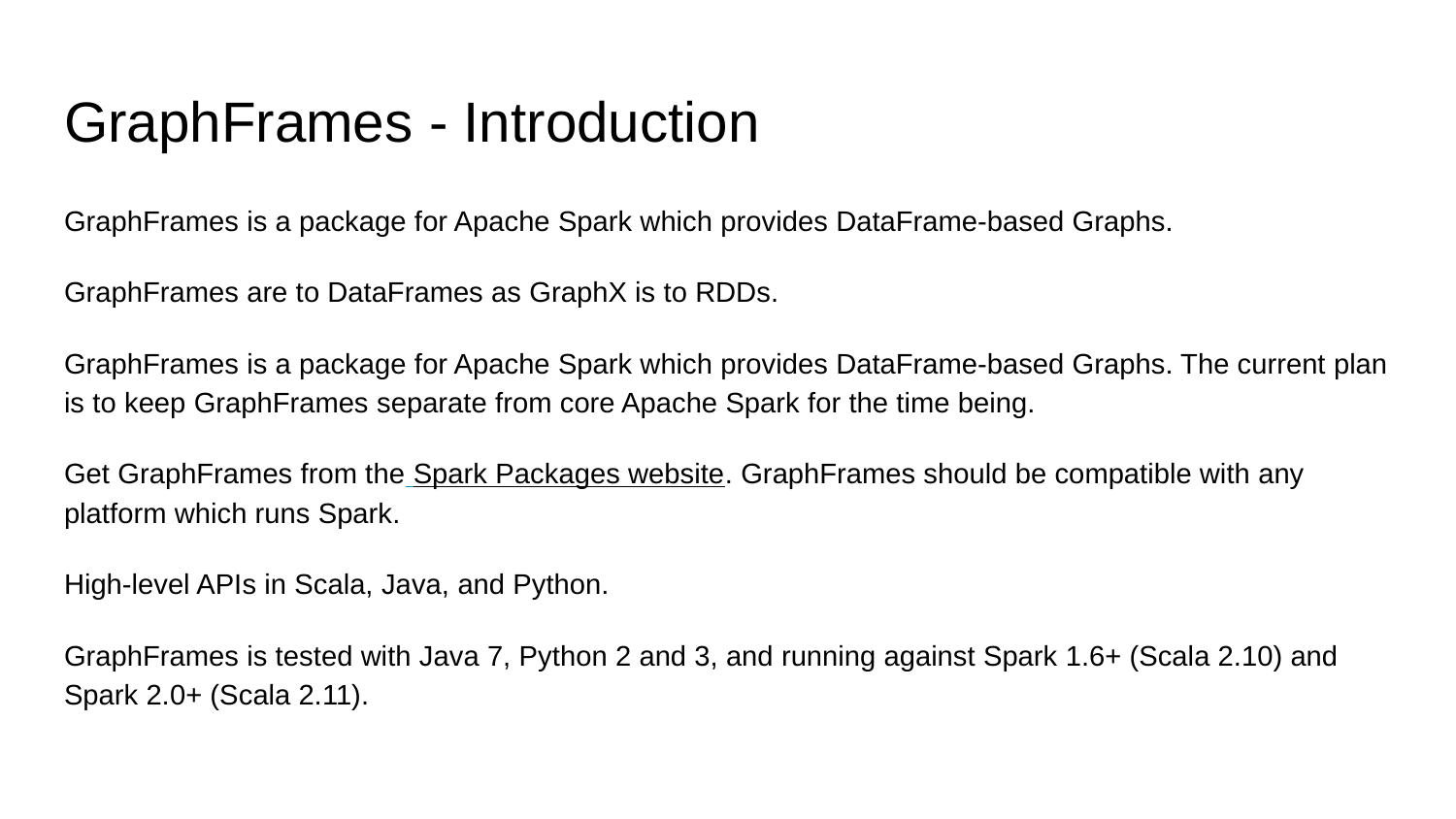

# GraphFrames - Introduction
GraphFrames is a package for Apache Spark which provides DataFrame-based Graphs.
GraphFrames are to DataFrames as GraphX is to RDDs.
GraphFrames is a package for Apache Spark which provides DataFrame-based Graphs. The current plan is to keep GraphFrames separate from core Apache Spark for the time being.
Get GraphFrames from the Spark Packages website. GraphFrames should be compatible with any platform which runs Spark.
High-level APIs in Scala, Java, and Python.
GraphFrames is tested with Java 7, Python 2 and 3, and running against Spark 1.6+ (Scala 2.10) and Spark 2.0+ (Scala 2.11).